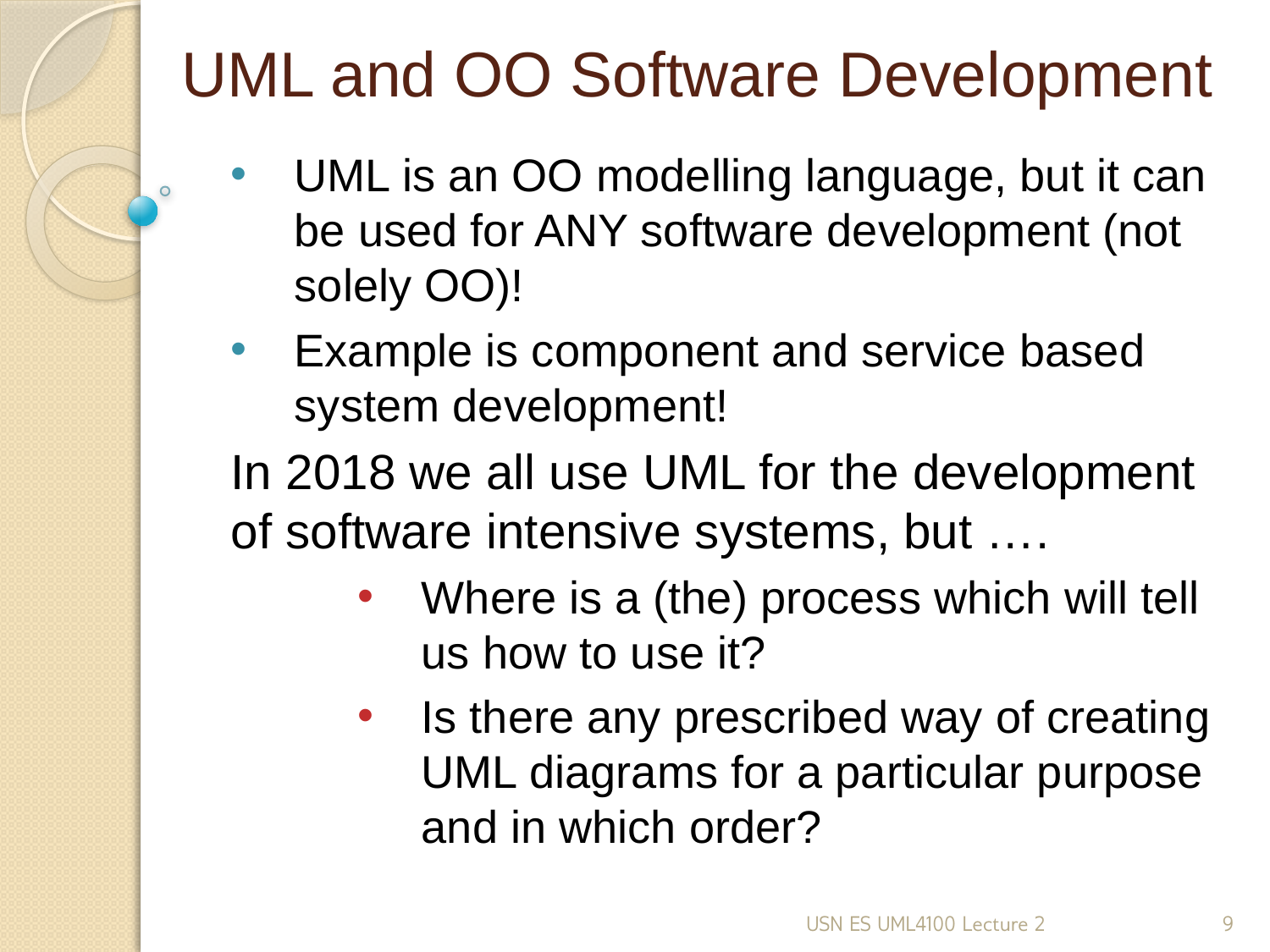

# UML and OO Software Development
UML is an OO modelling language, but it can be used for ANY software development (not solely OO)!
Example is component and service based system development!
In 2018 we all use UML for the development of software intensive systems, but ….
Where is a (the) process which will tell us how to use it?
Is there any prescribed way of creating UML diagrams for a particular purpose and in which order?
USN ES UML4100 Lecture 2
9